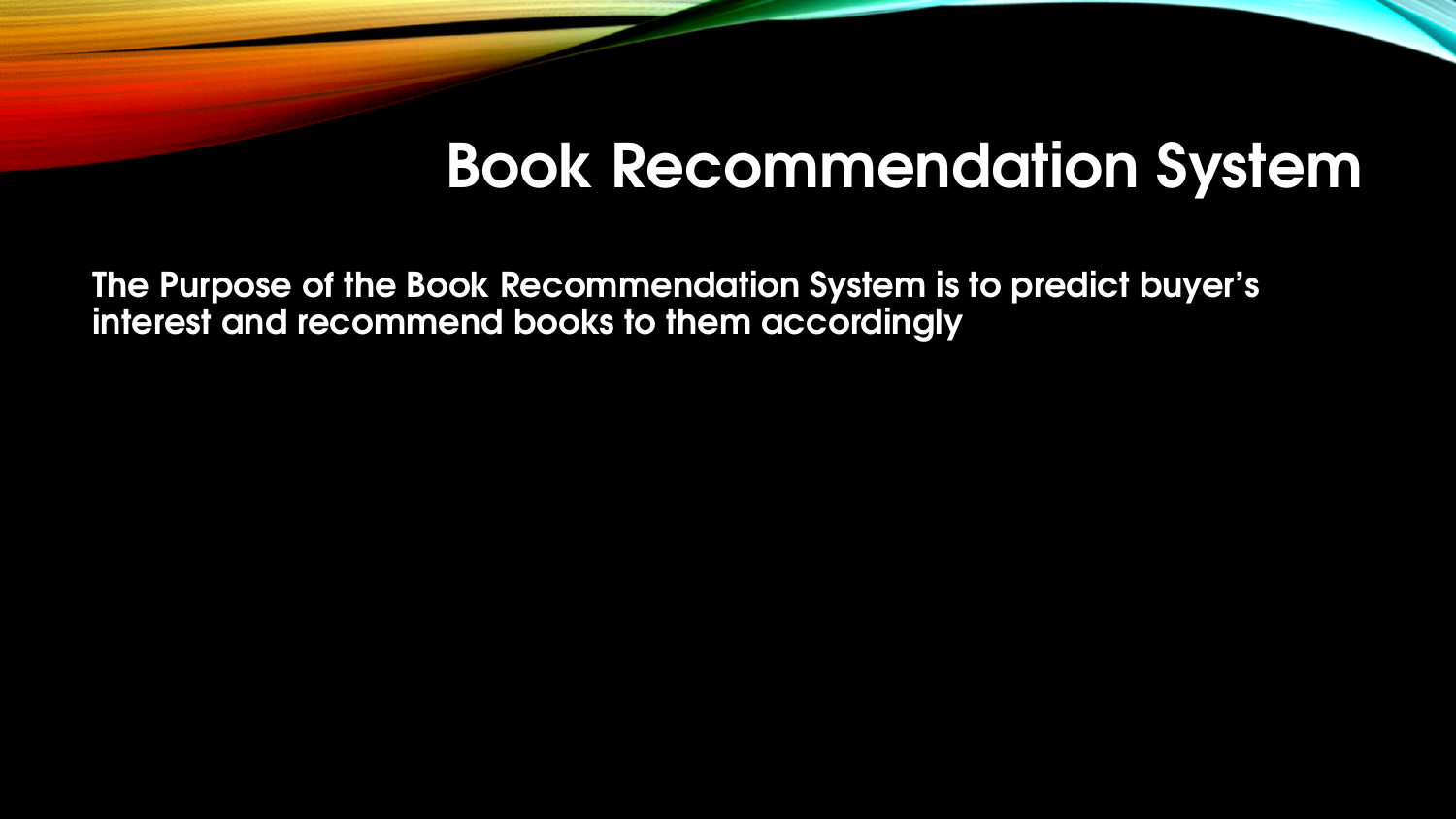

# Book Recommendation System
The Purpose of the Book Recommendation System is to predict buyer’s interest and recommend books to them accordingly